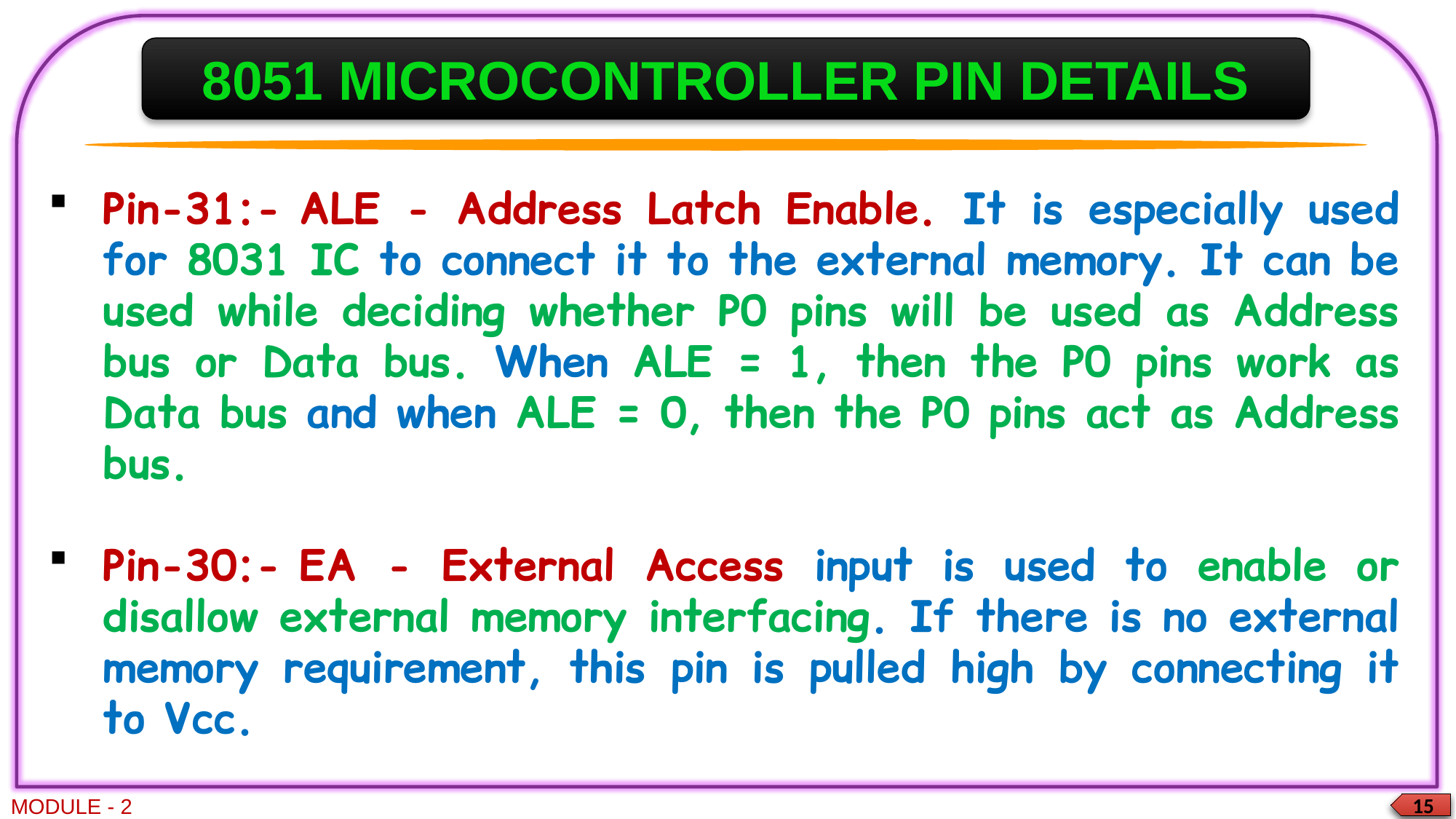

8051 MICROCONTROLLER PIN DETAILS

Pin-31:- ALE - Address Latch Enable. It is especially used for 8031 IC to connect it to the external memory. It can be used while deciding whether P0 pins will be used as Address bus or Data bus. When ALE = 1, then the P0 pins work as Data bus and when ALE = 0, then the P0 pins act as Address bus.

Pin-30:- EA - External Access input is used to enable or disallow external memory interfacing. If there is no external memory requirement, this pin is pulled high by connecting it to Vcc.
MODULE - 2
15